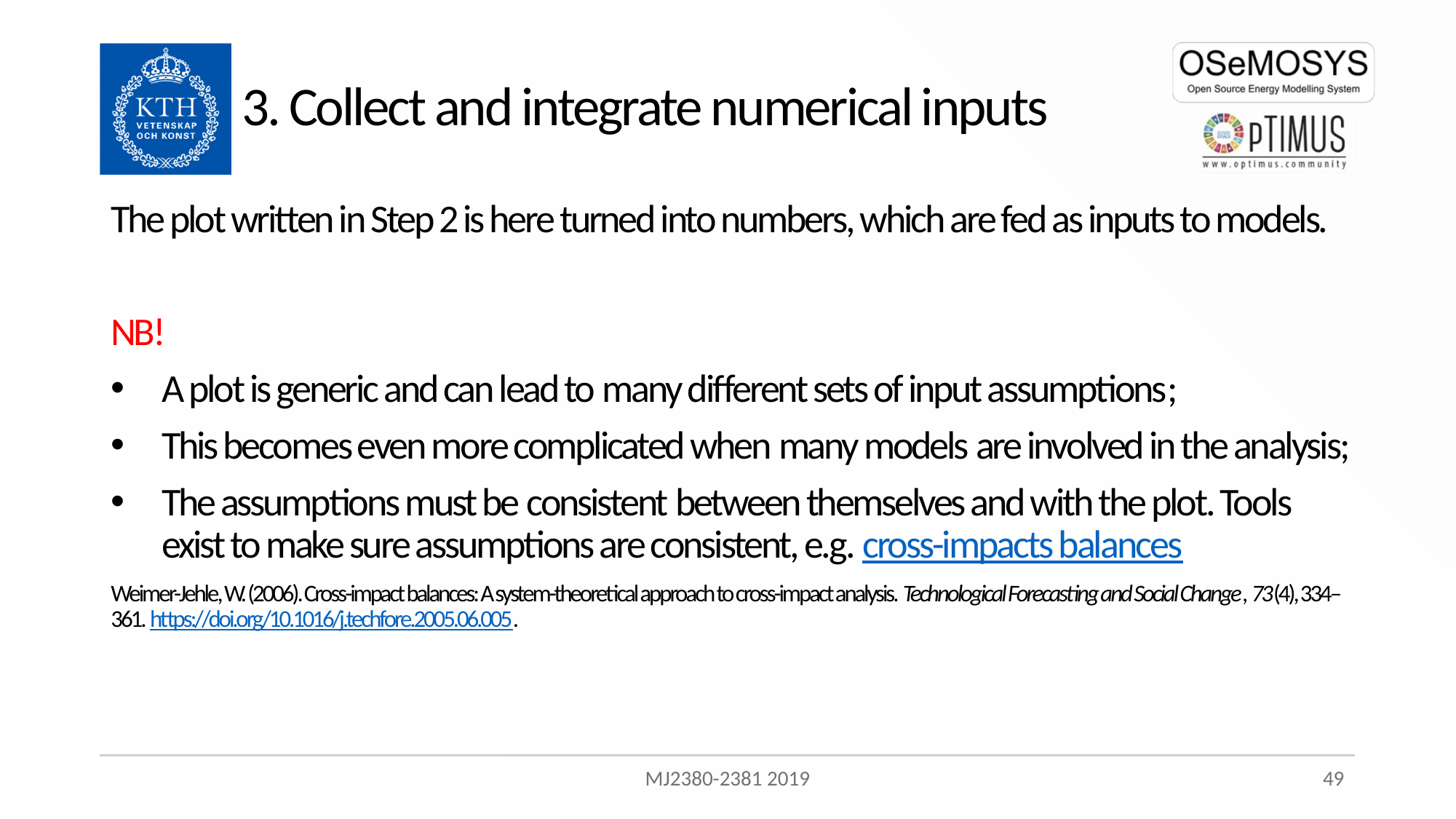

# 3. Collect and integrate numerical inputs
The plot written in Step 2 is here turned into numbers, which are fed as inputs to models.

NB!
A plot is generic and can lead to many different sets of input assumptions;
This becomes even more complicated when many models are involved in the analysis;
The assumptions must be consistent between themselves and with the plot. Tools exist to make sure assumptions are consistent, e.g. cross-impacts balances
Weimer-Jehle, W. (2006). Cross-impact balances: A system-theoretical approach to cross-impact analysis. Technological Forecasting and Social Change, 73(4), 334–361. https://doi.org/10.1016/j.techfore.2005.06.005.
MJ2380-2381 2019
49